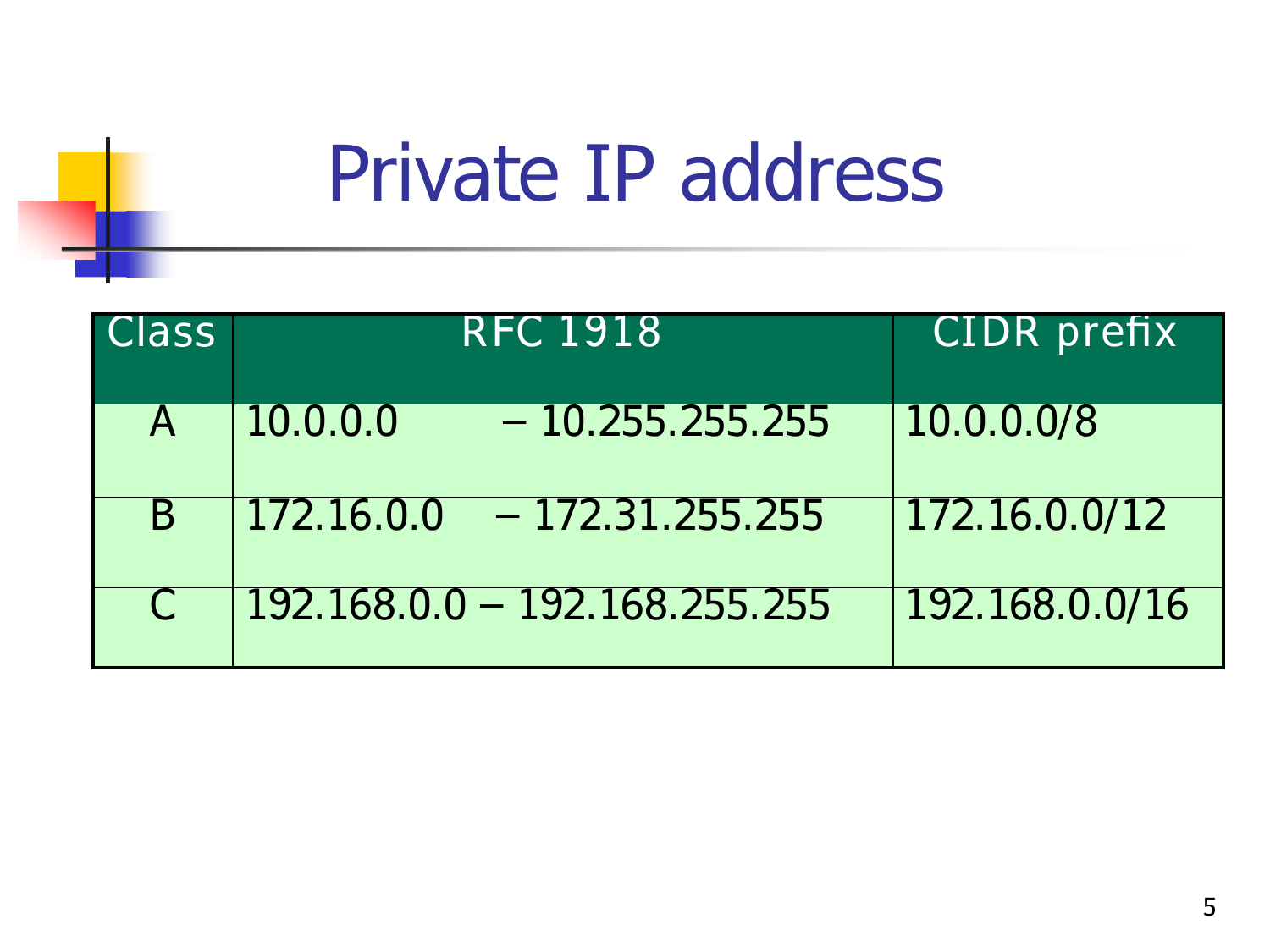

# Private IP address
| Class | RFC 1918 | CIDR prefix |
| --- | --- | --- |
| A | 10.0.0.0 – 10.255.255.255 | 10.0.0.0/8 |
| B | 172.16.0.0 – 172.31.255.255 | 172.16.0.0/12 |
| C | 192.168.0.0 – 192.168.255.255 | 192.168.0.0/16 |
5